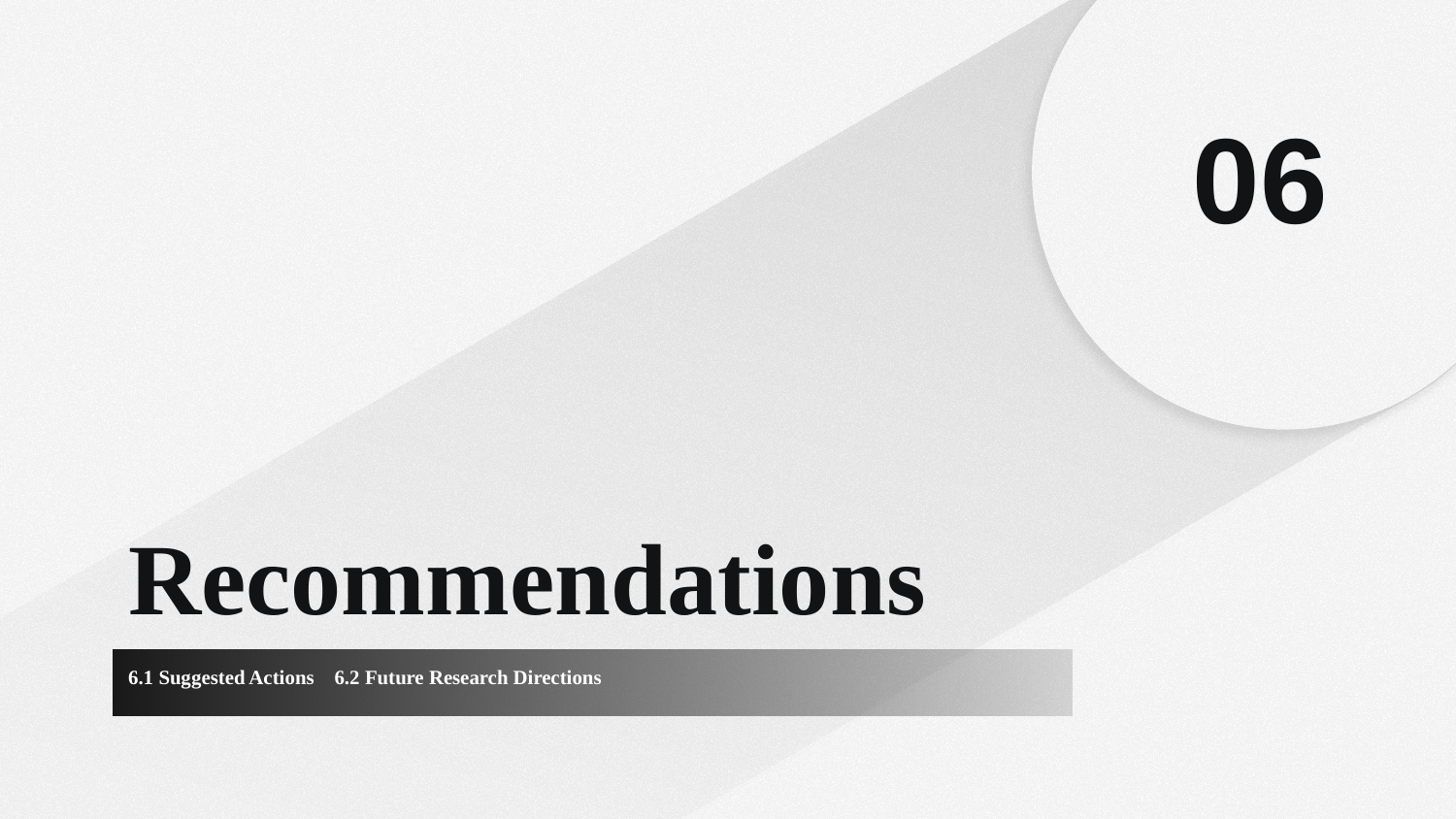

06
# Recommendations
6.1 Suggested Actions    6.2 Future Research Directions